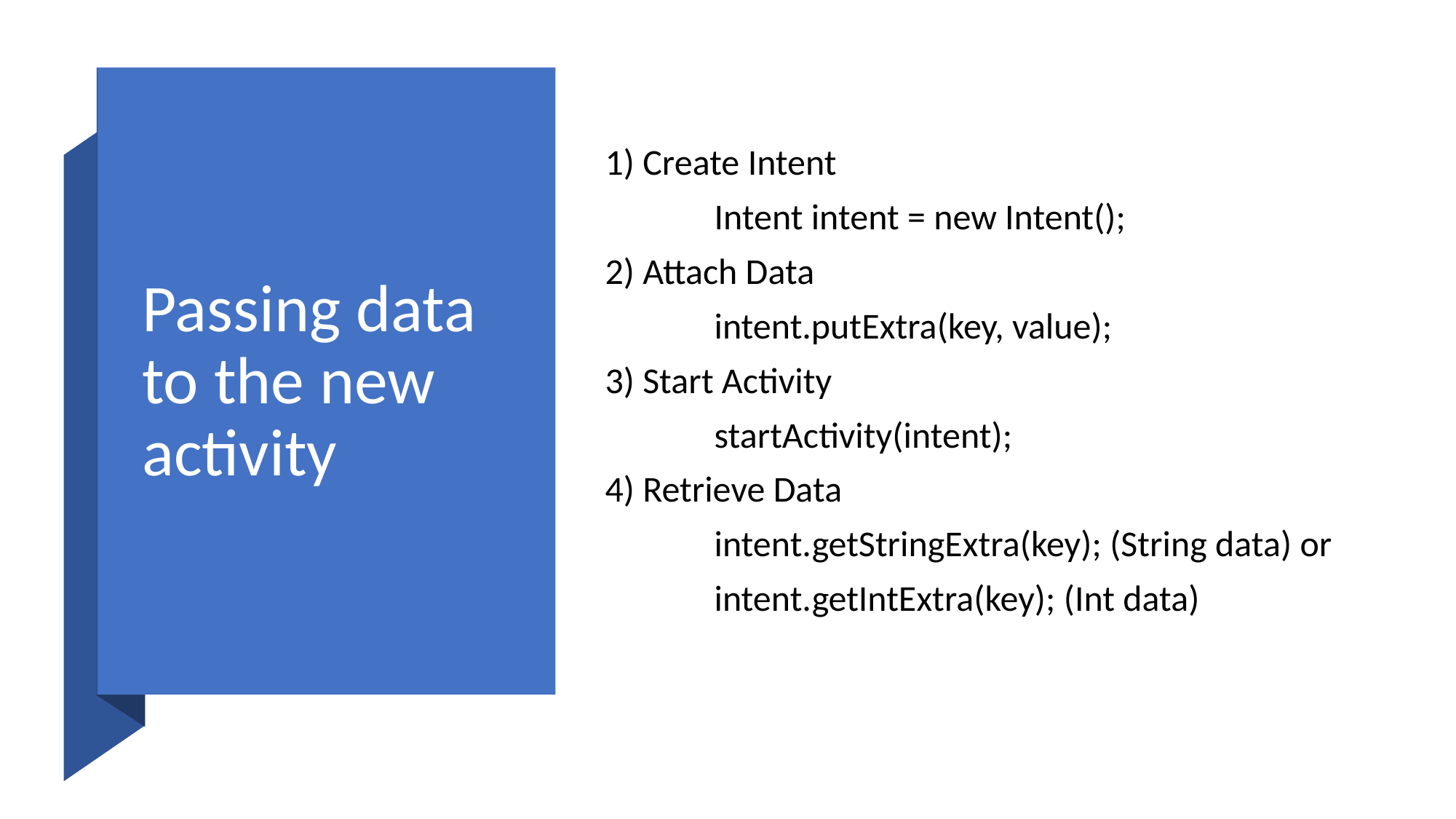

# Passing data to the new activity
1) Create Intent
	Intent intent = new Intent();
2) Attach Data
	intent.putExtra(key, value);
3) Start Activity
	startActivity(intent);
4) Retrieve Data
	intent.getStringExtra(key); (String data) or
	intent.getIntExtra(key); (Int data)